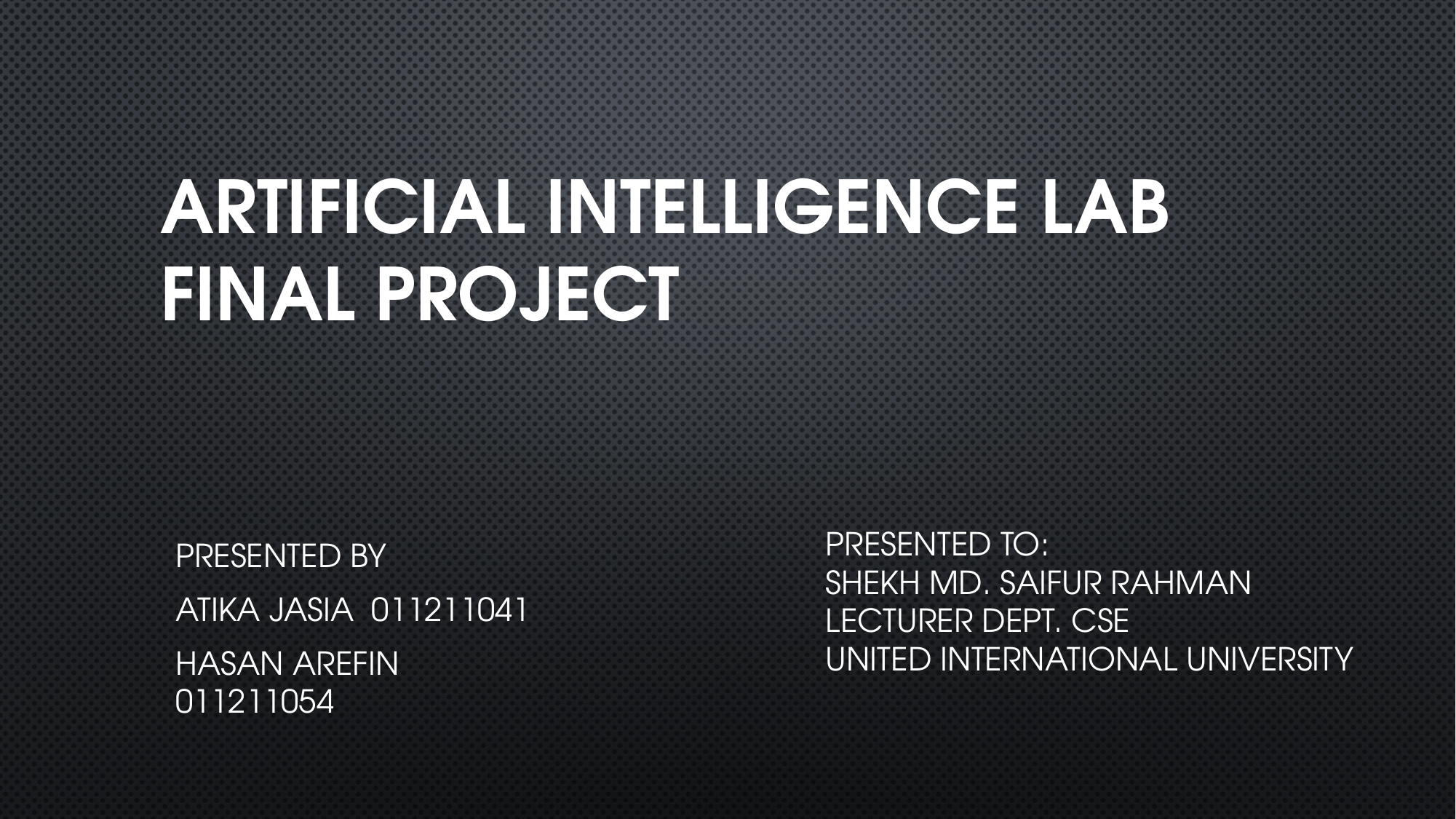

# Artificial Intelligence Lab Final Project
Presented to:
Shekh Md. Saifur Rahman
Lecturer Dept. CSE
United International university
Presented By
Atika Jasia  011211041
Hasan Arefin	011211054